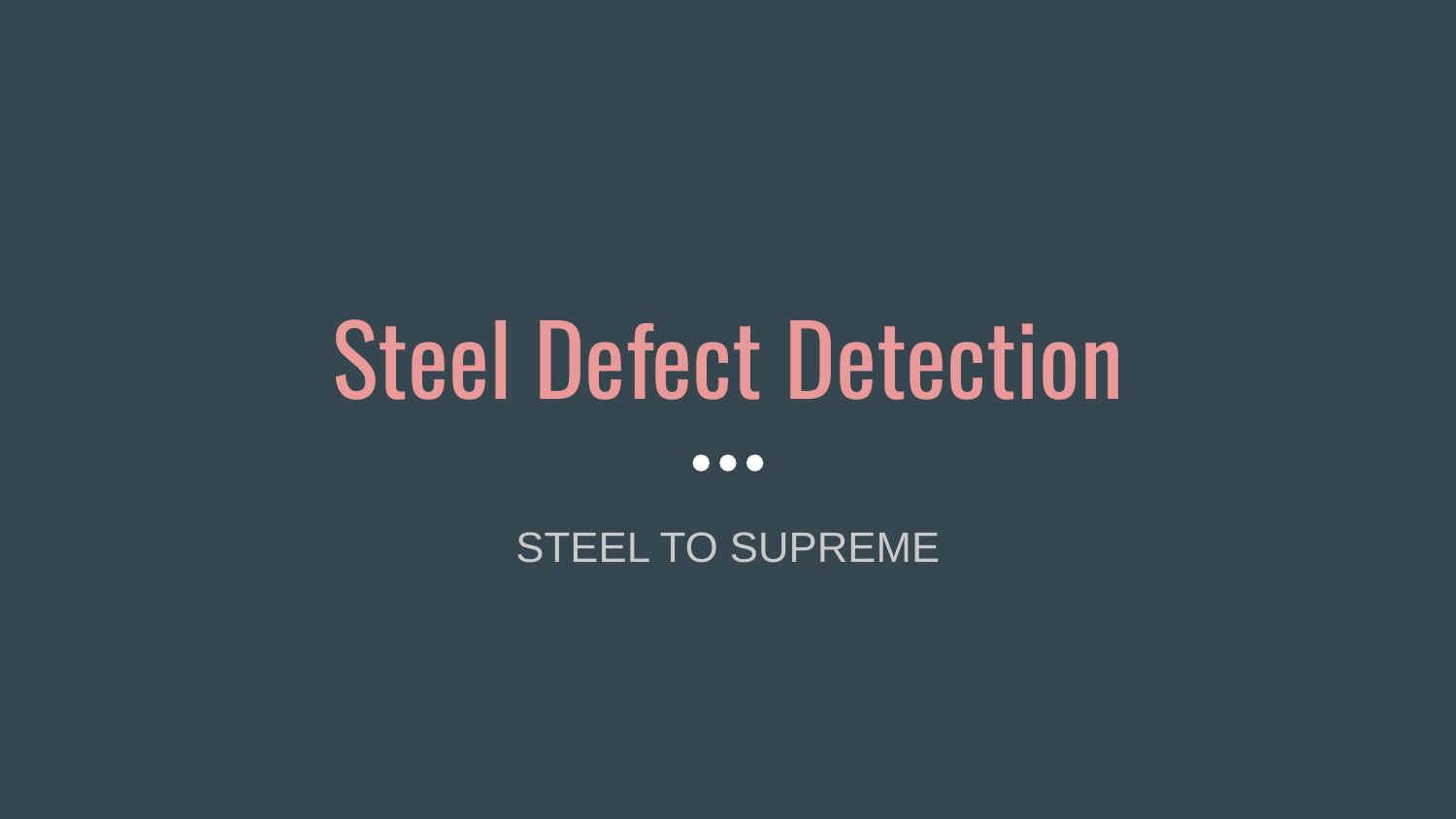

# Steel Defect Detection
STEEL TO SUPREME